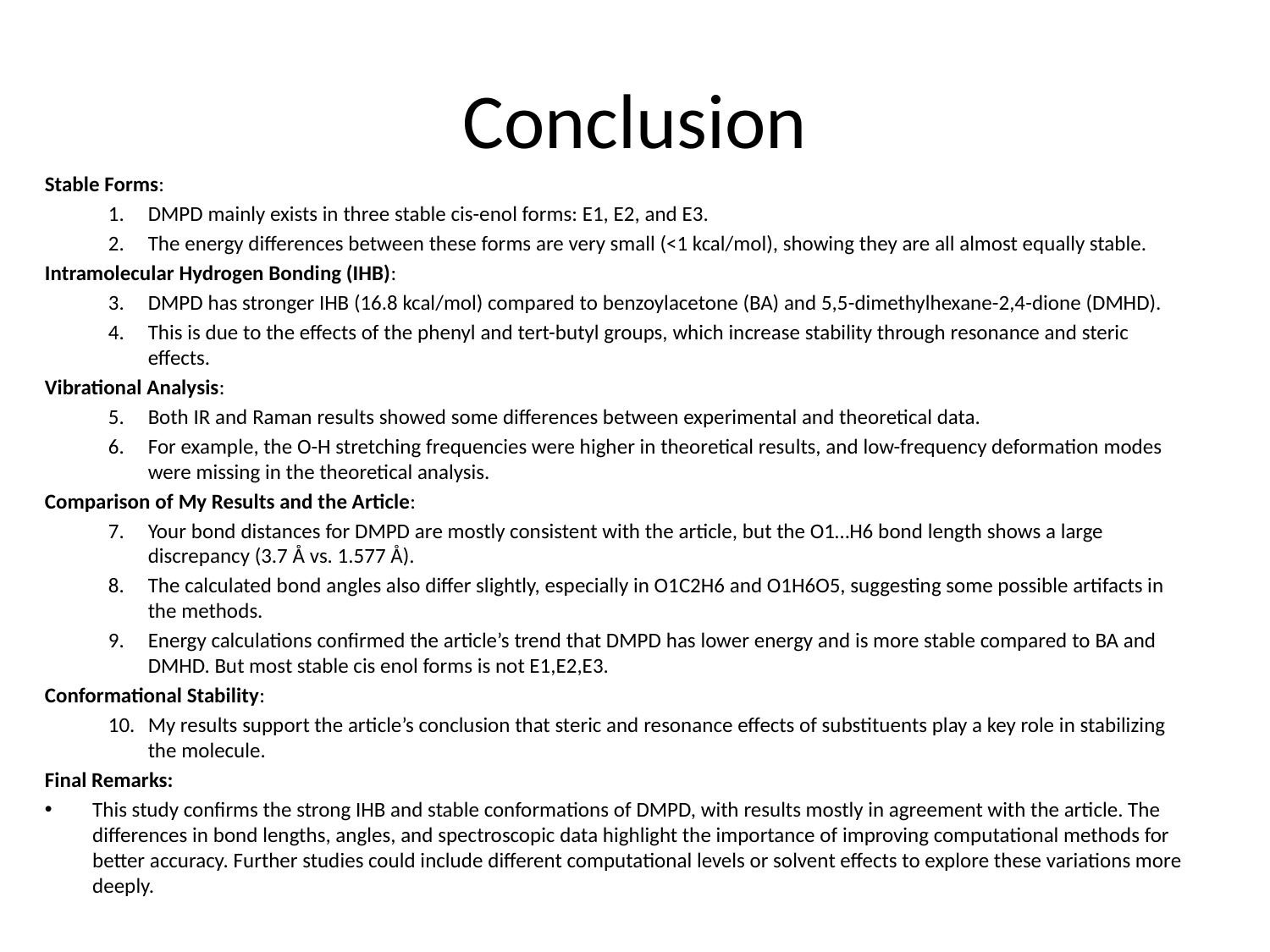

# Conclusion
Stable Forms:
DMPD mainly exists in three stable cis-enol forms: E1, E2, and E3.
The energy differences between these forms are very small (<1 kcal/mol), showing they are all almost equally stable.
Intramolecular Hydrogen Bonding (IHB):
DMPD has stronger IHB (16.8 kcal/mol) compared to benzoylacetone (BA) and 5,5-dimethylhexane-2,4-dione (DMHD).
This is due to the effects of the phenyl and tert-butyl groups, which increase stability through resonance and steric effects.
Vibrational Analysis:
Both IR and Raman results showed some differences between experimental and theoretical data.
For example, the O-H stretching frequencies were higher in theoretical results, and low-frequency deformation modes were missing in the theoretical analysis.
Comparison of My Results and the Article:
Your bond distances for DMPD are mostly consistent with the article, but the O1…H6 bond length shows a large discrepancy (3.7 Å vs. 1.577 Å).
The calculated bond angles also differ slightly, especially in O1C2H6 and O1H6O5, suggesting some possible artifacts in the methods.
Energy calculations confirmed the article’s trend that DMPD has lower energy and is more stable compared to BA and DMHD. But most stable cis enol forms is not E1,E2,E3.
Conformational Stability:
My results support the article’s conclusion that steric and resonance effects of substituents play a key role in stabilizing the molecule.
Final Remarks:
This study confirms the strong IHB and stable conformations of DMPD, with results mostly in agreement with the article. The differences in bond lengths, angles, and spectroscopic data highlight the importance of improving computational methods for better accuracy. Further studies could include different computational levels or solvent effects to explore these variations more deeply.